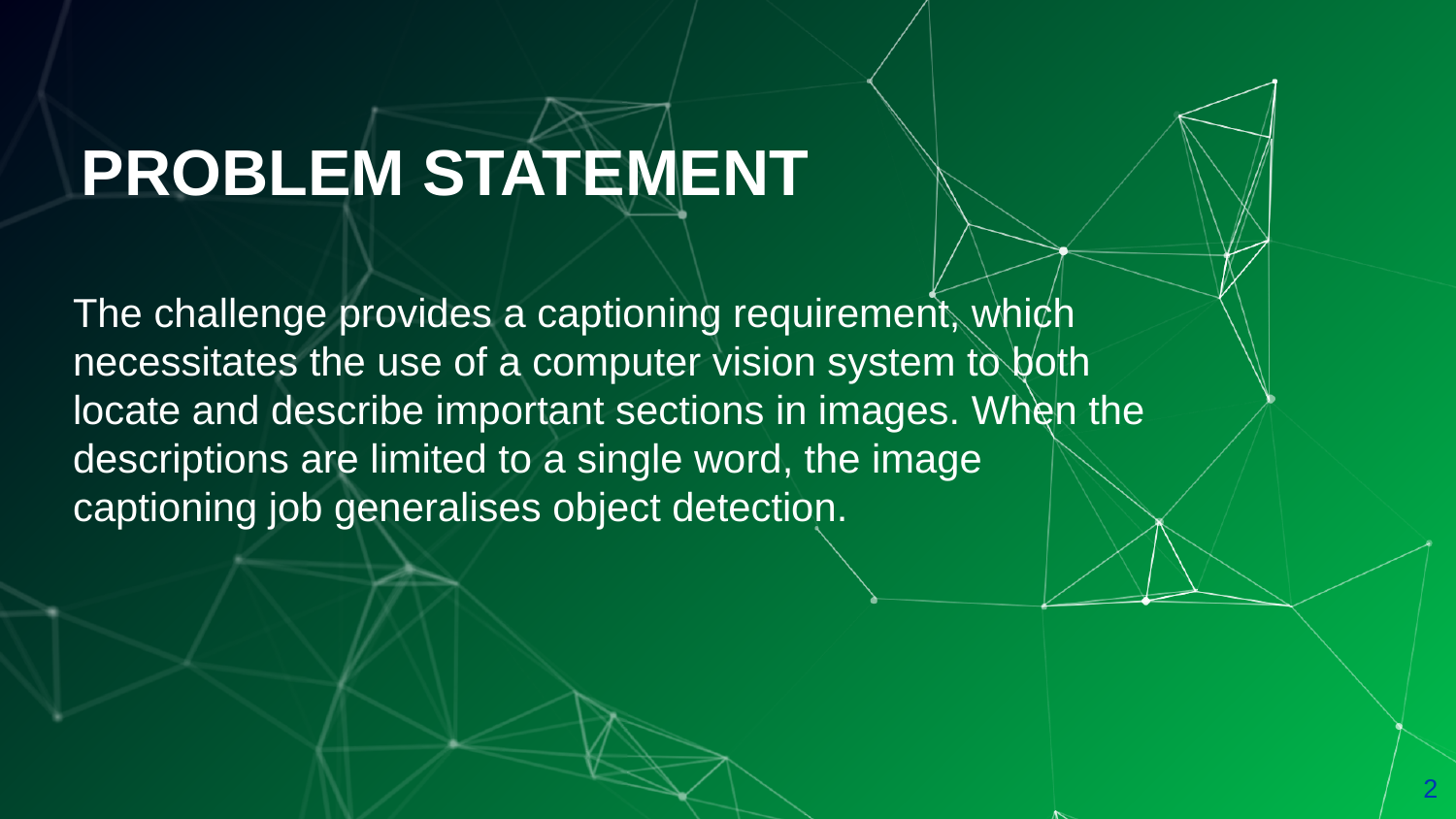

# PROBLEM STATEMENT
The challenge provides a captioning requirement, which necessitates the use of a computer vision system to both locate and describe important sections in images. When the descriptions are limited to a single word, the image captioning job generalises object detection.

2